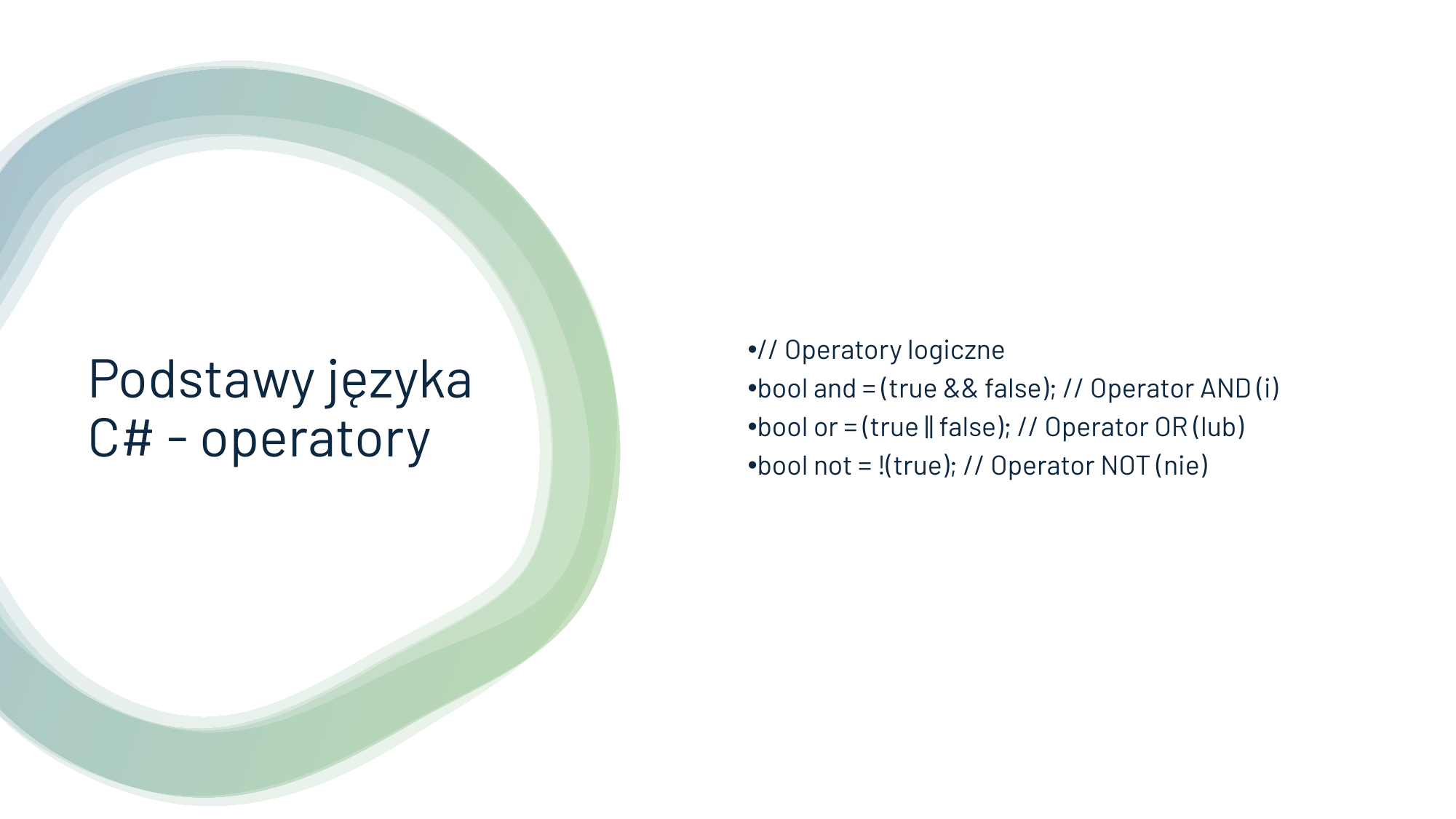

// Operatory logiczne
bool and = (true && false); // Operator AND (i)
bool or = (true || false); // Operator OR (lub)
bool not = !(true); // Operator NOT (nie)
# Podstawy języka C# - operatory